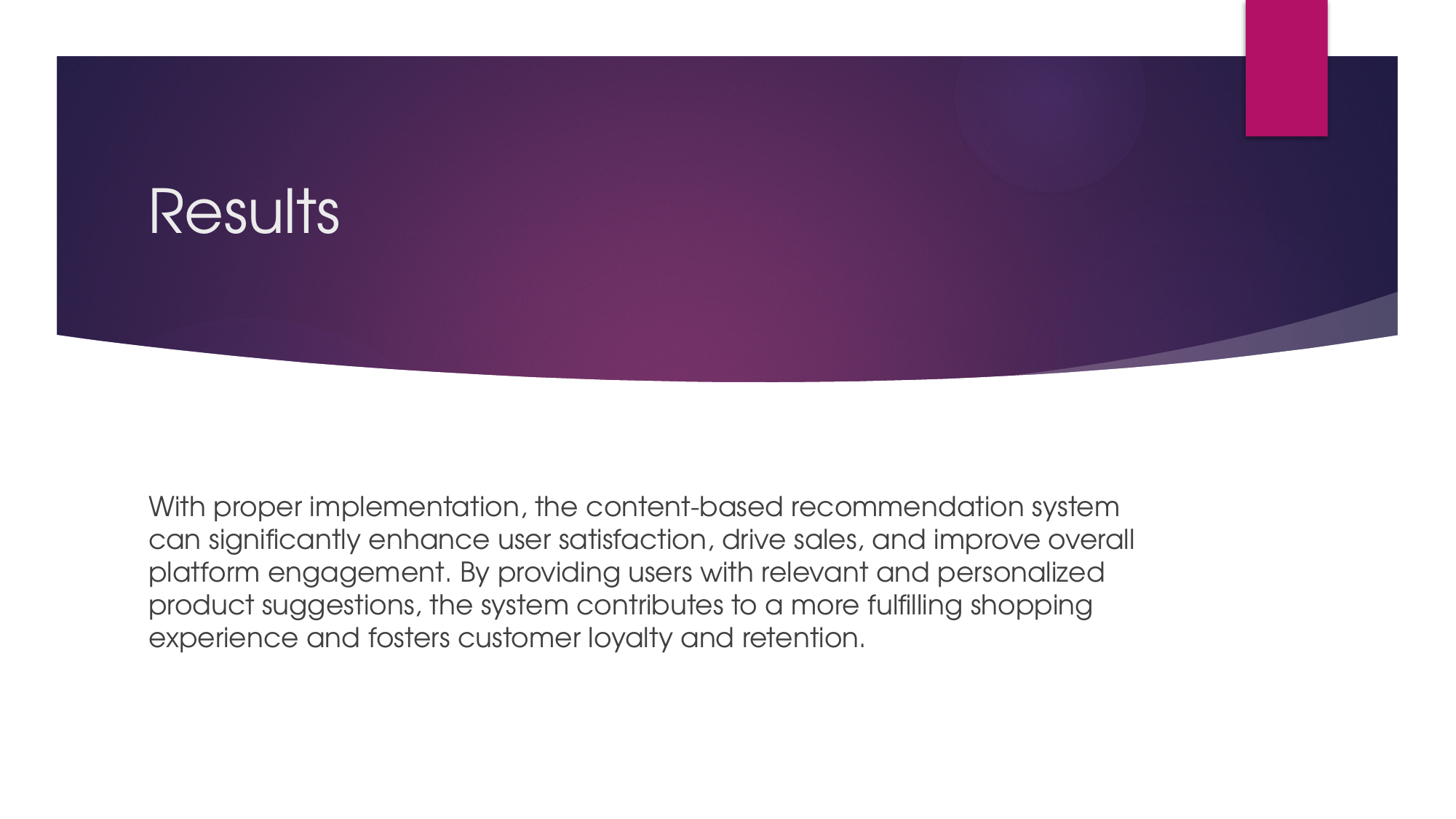

# Results
With proper implementation, the content-based recommendation system can significantly enhance user satisfaction, drive sales, and improve overall platform engagement. By providing users with relevant and personalized product suggestions, the system contributes to a more fulfilling shopping experience and fosters customer loyalty and retention.